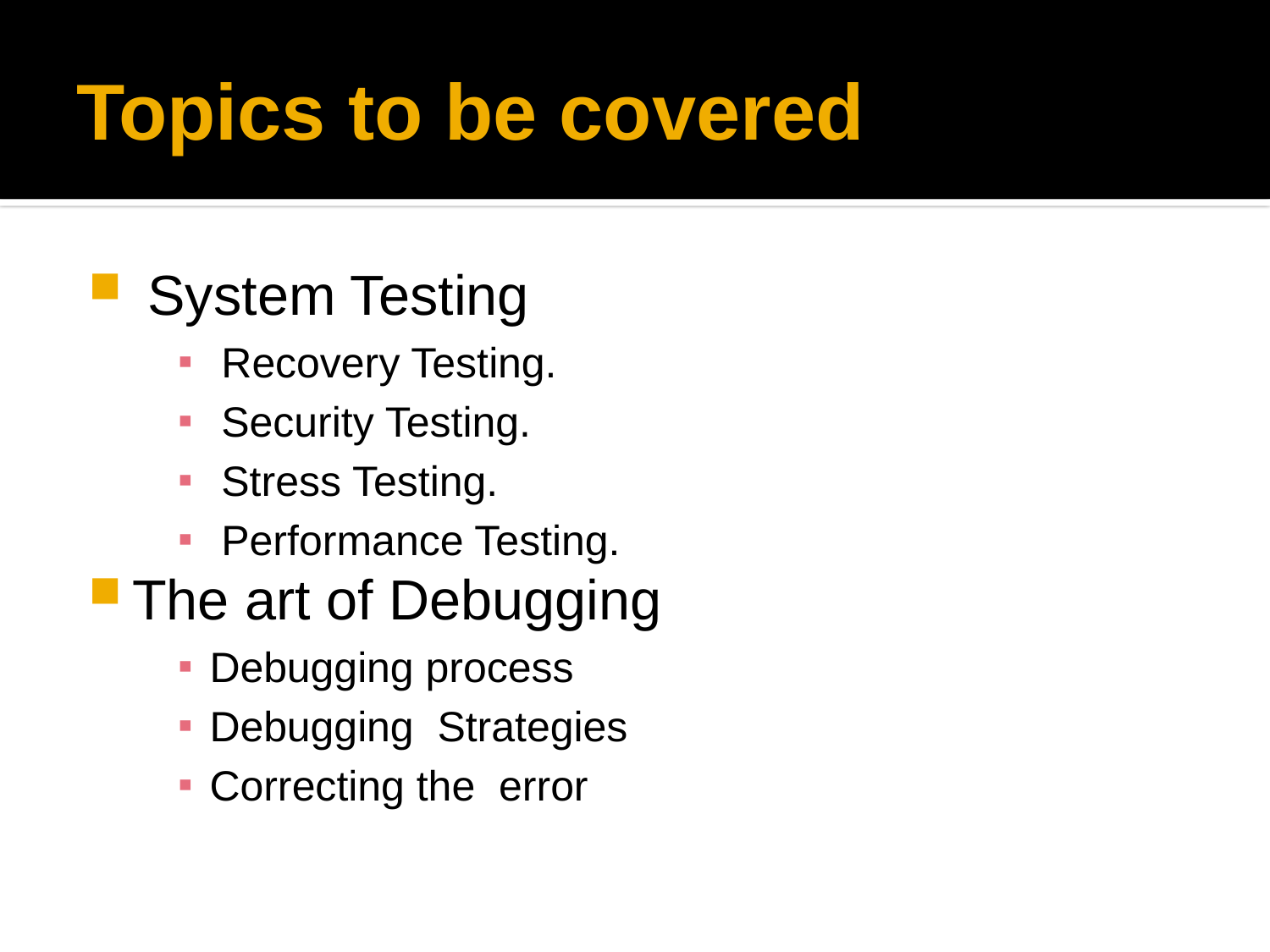

# Topics to be covered
 System Testing
 Recovery Testing.
 Security Testing.
 Stress Testing.
 Performance Testing.
The art of Debugging
Debugging process
Debugging  Strategies
Correcting the  error